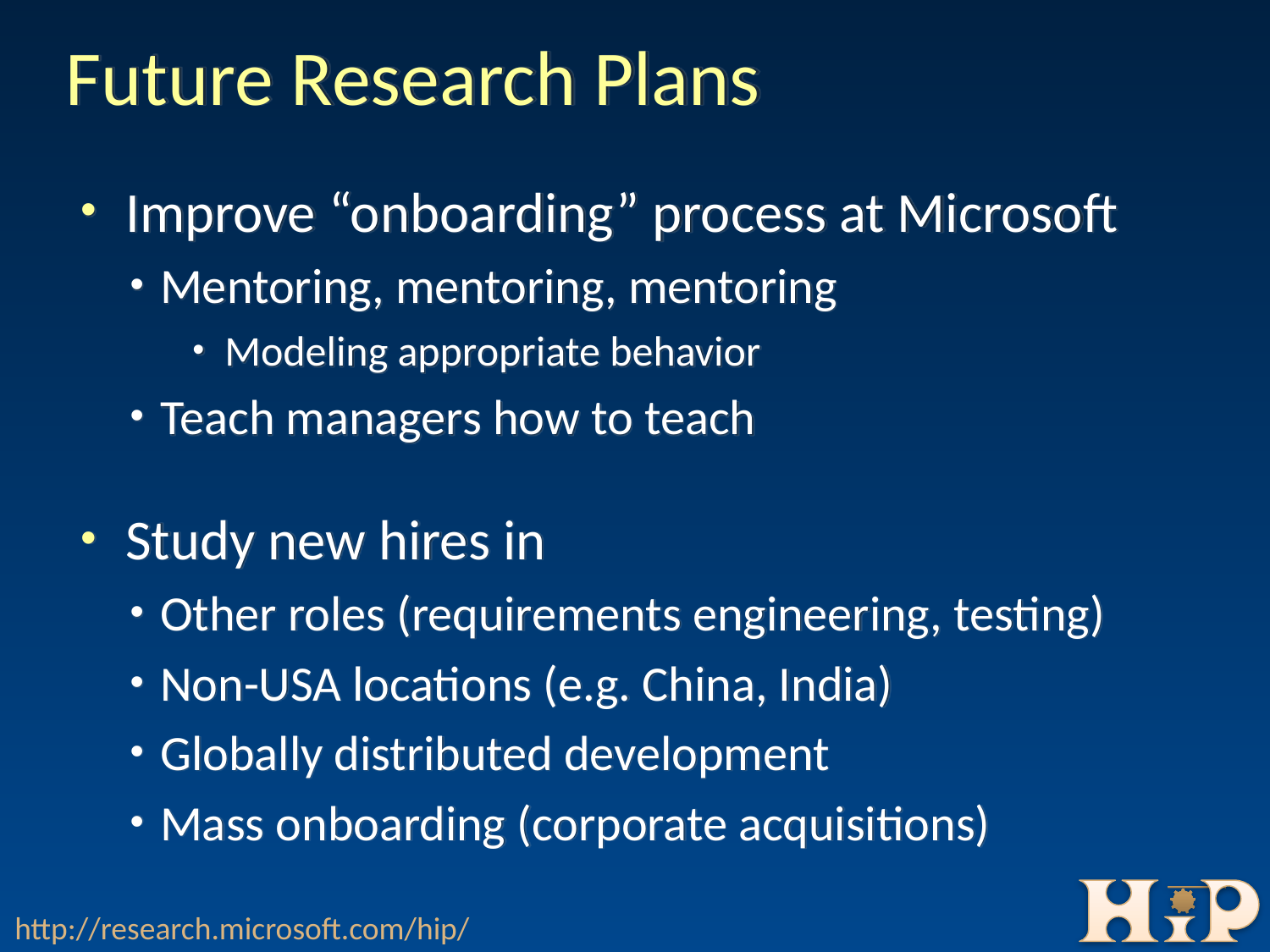

# Future Research Plans
Improve “onboarding” process at Microsoft
Mentoring, mentoring, mentoring
Modeling appropriate behavior
Teach managers how to teach

Study new hires in
Other roles (requirements engineering, testing)
Non-USA locations (e.g. China, India)
Globally distributed development
Mass onboarding (corporate acquisitions)